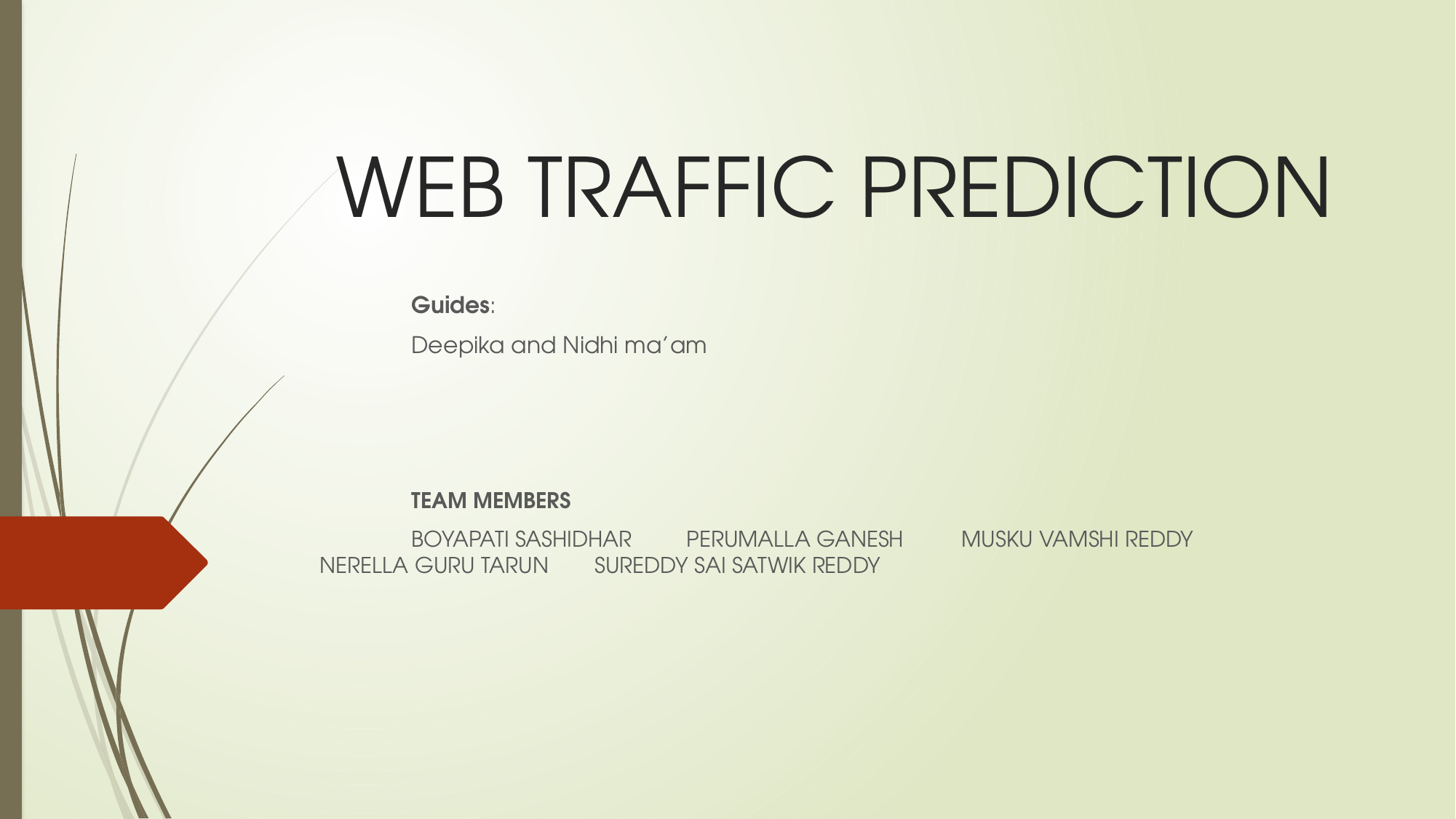

# WEB TRAFFIC PREDICTION
												Guides:
												Deepika and Nidhi ma’am

												TEAM MEMBERS
												BOYAPATI SASHIDHAR															PERUMALLA GANESH															MUSKU VAMSHI REDDY														NERELLA GURU TARUN														SUREDDY SAI SATWIK REDDY